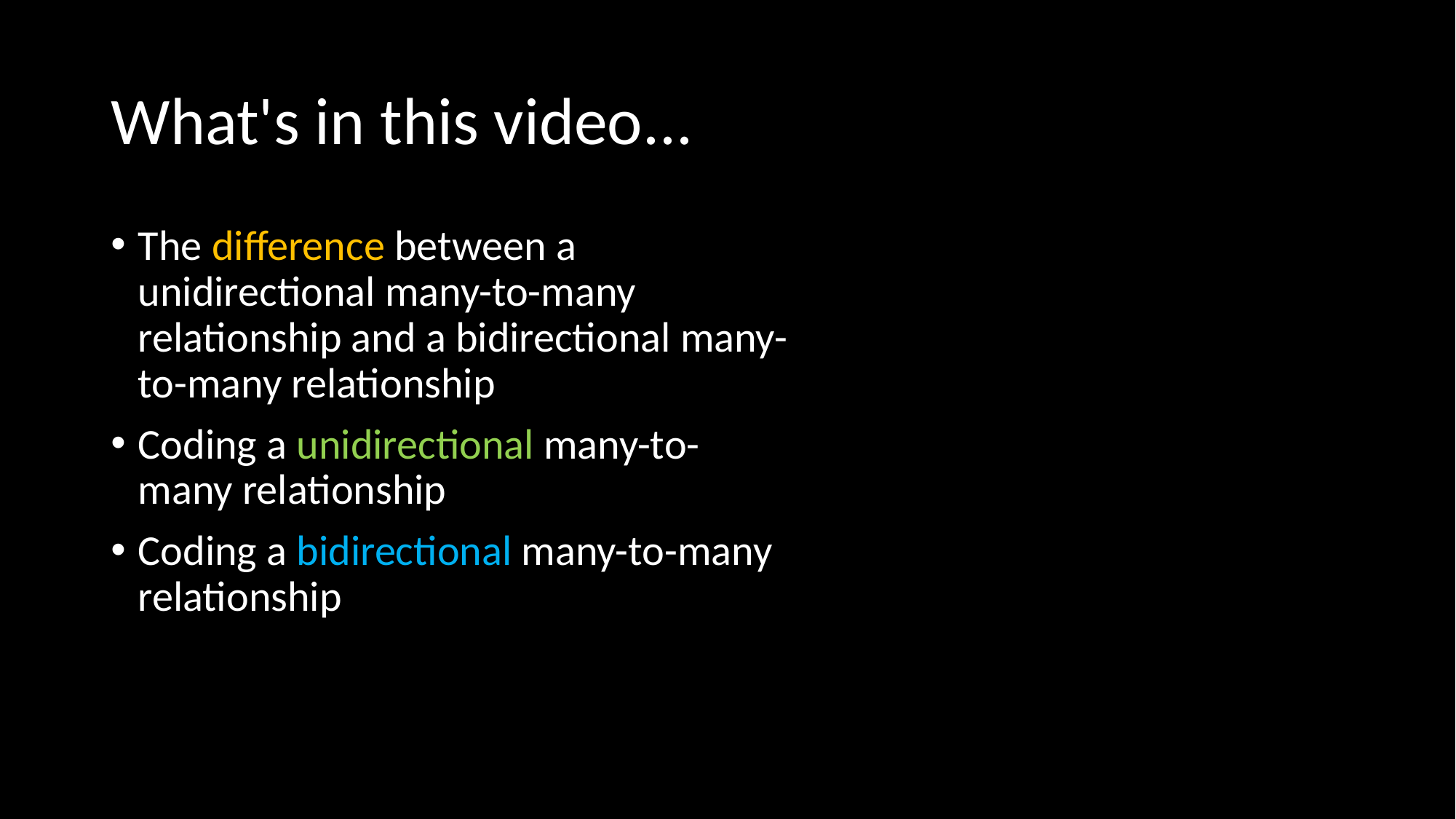

# What's in this video...
The difference between a unidirectional many-to-many relationship and a bidirectional many-to-many relationship
Coding a unidirectional many-to-many relationship
Coding a bidirectional many-to-many relationship